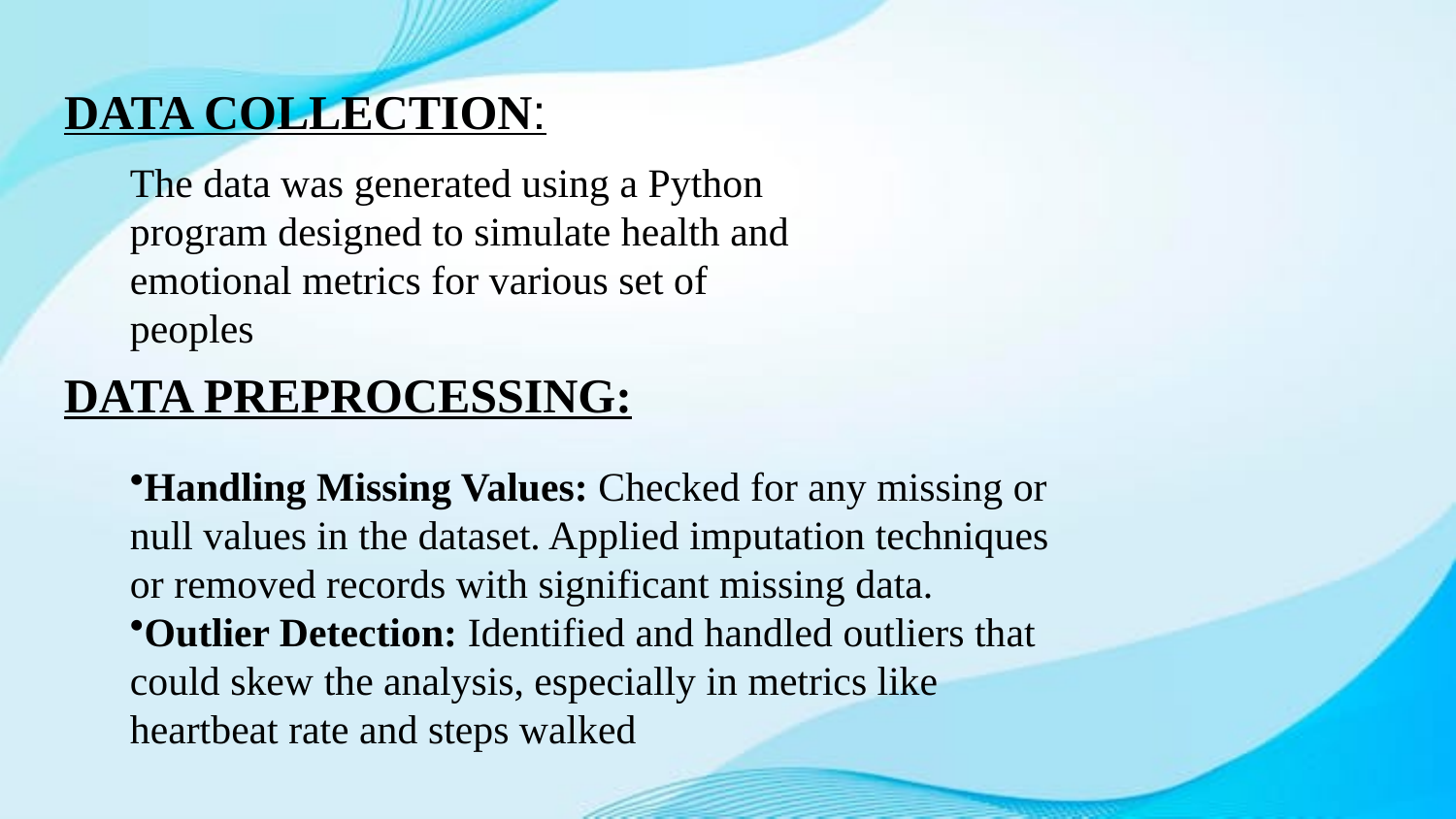

# DATA COLLECTION:
The data was generated using a Python program designed to simulate health and emotional metrics for various set of peoples
DATA PREPROCESSING:
Handling Missing Values: Checked for any missing or null values in the dataset. Applied imputation techniques or removed records with significant missing data.
Outlier Detection: Identified and handled outliers that could skew the analysis, especially in metrics like heartbeat rate and steps walked